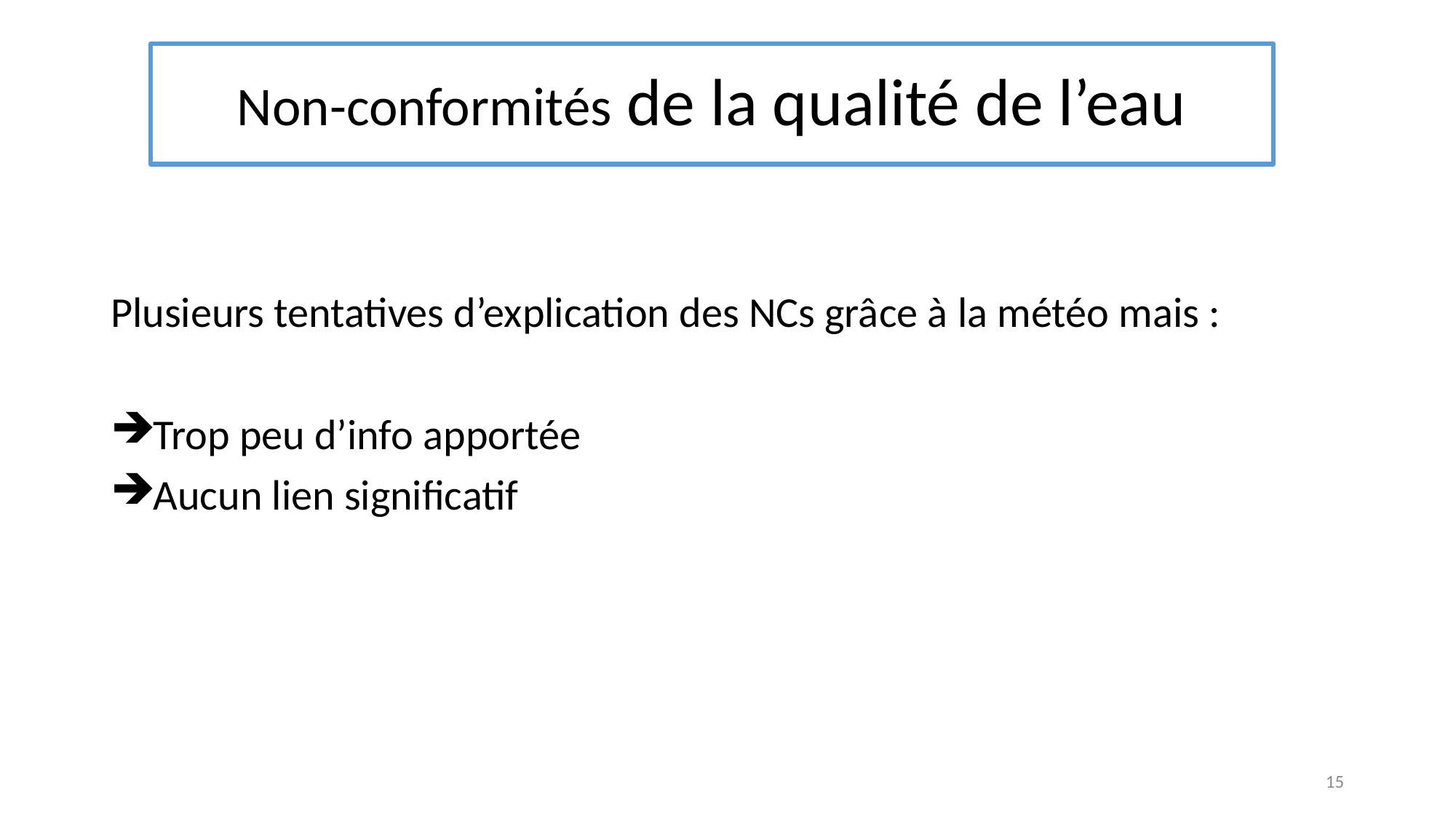

# Non-conformités de la qualité de l’eau
Plusieurs tentatives d’explication des NCs grâce à la météo mais :

Trop peu d’info apportée
Aucun lien significatif
15